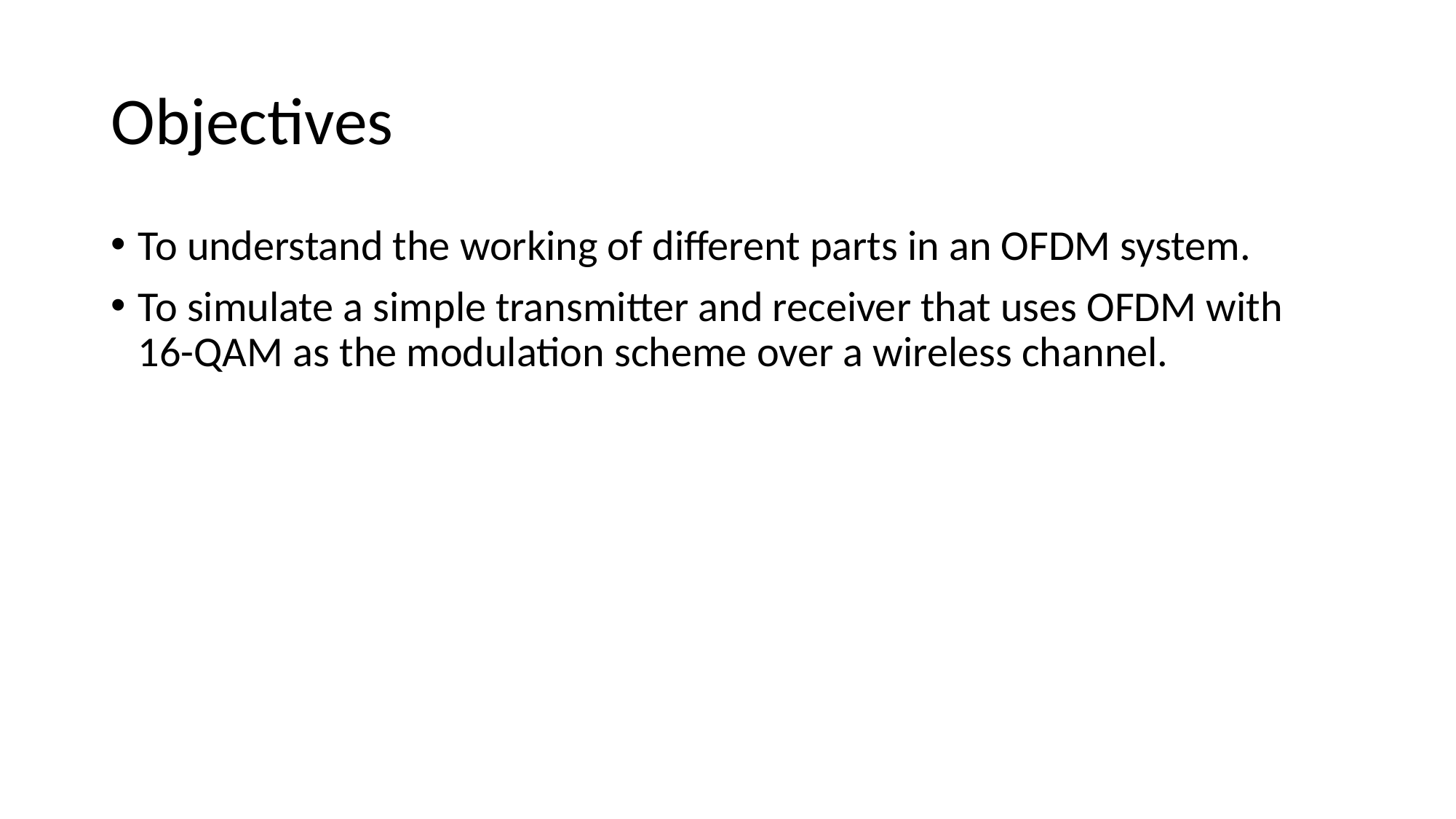

# Objectives
To understand the working of different parts in an OFDM system.
To simulate a simple transmitter and receiver that uses OFDM with 16-QAM as the modulation scheme over a wireless channel.